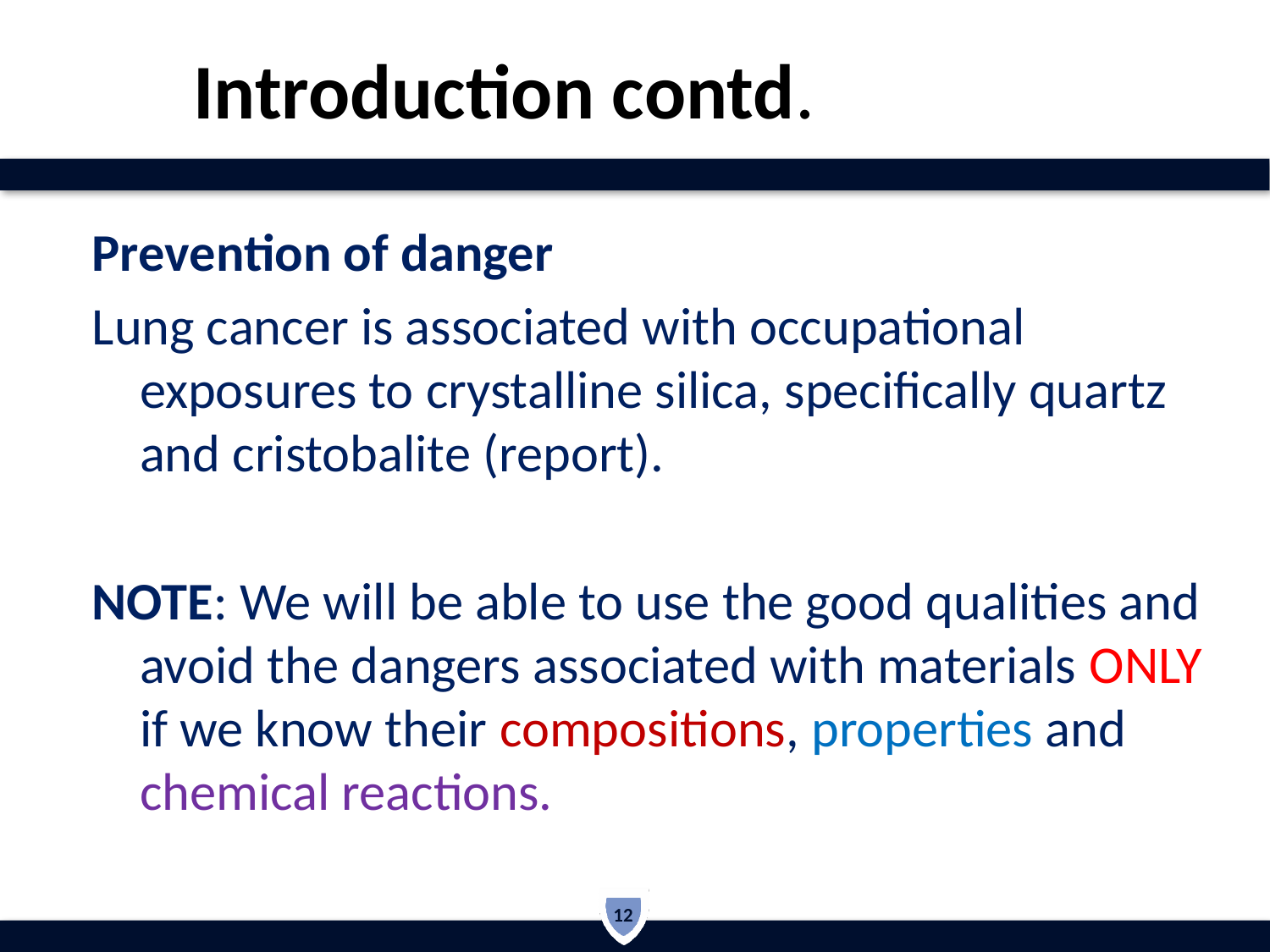

Introduction contd.
Prevention of danger
Lung cancer is associated with occupational exposures to crystalline silica, specifically quartz and cristobalite (report).

NOTE: We will be able to use the good qualities and avoid the dangers associated with materials ONLY if we know their compositions, properties and chemical reactions.
12